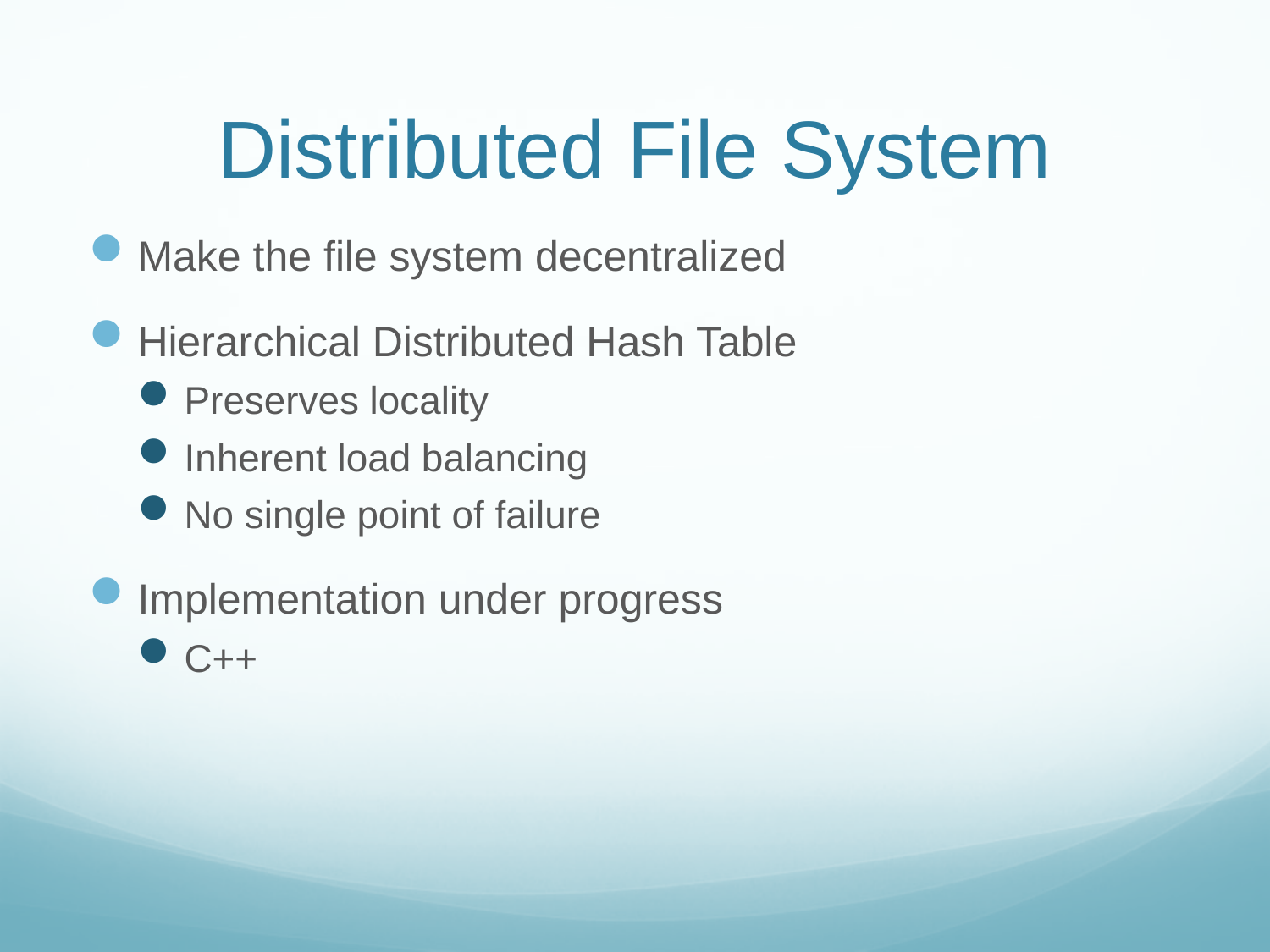

# Distributed File System
Make the file system decentralized
Hierarchical Distributed Hash Table
Preserves locality
Inherent load balancing
No single point of failure
Implementation under progress
C++